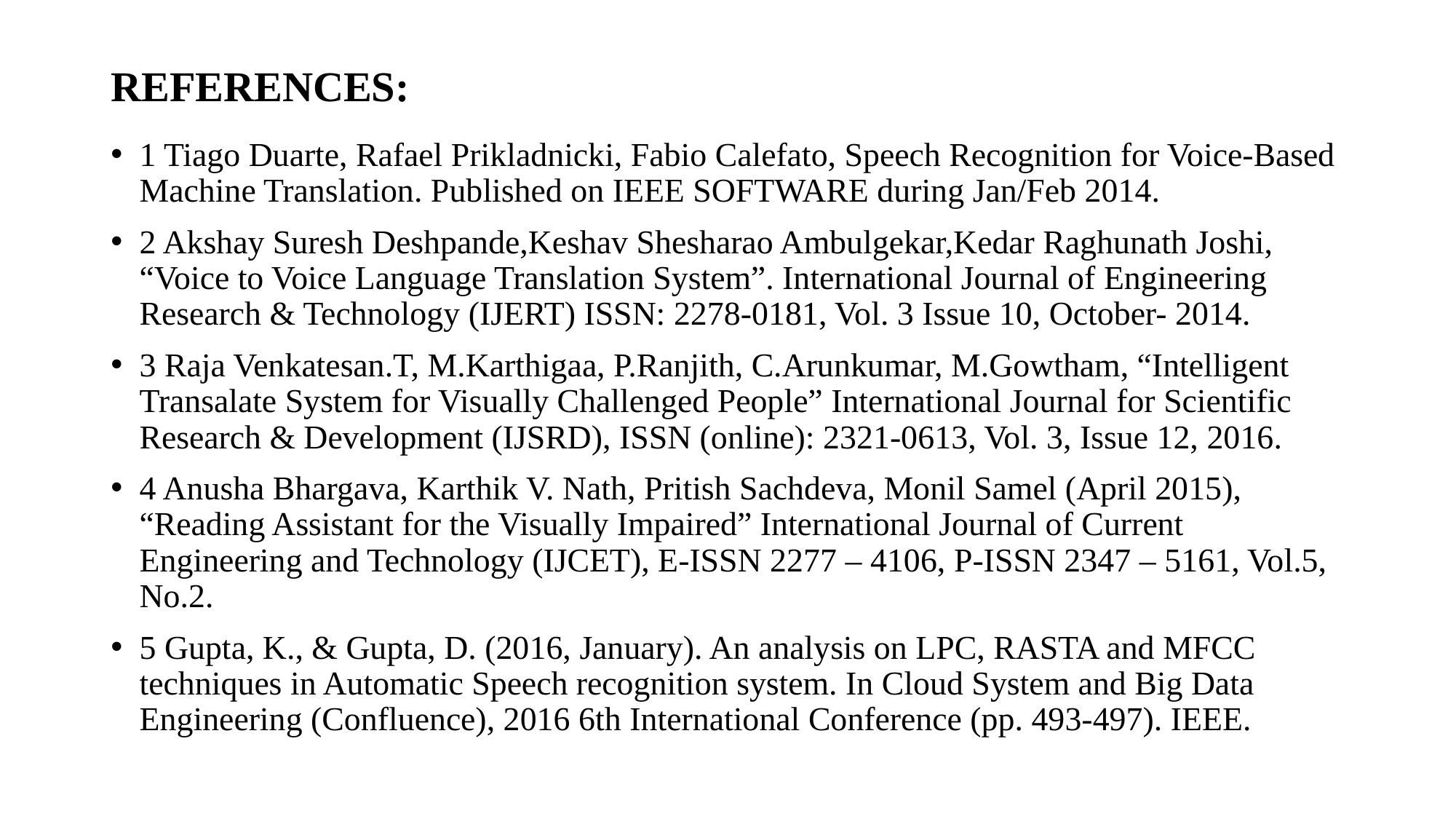

# REFERENCES:
1 Tiago Duarte, Rafael Prikladnicki, Fabio Calefato, Speech Recognition for Voice-Based Machine Translation. Published on IEEE SOFTWARE during Jan/Feb 2014.
2 Akshay Suresh Deshpande,Keshav Shesharao Ambulgekar,Kedar Raghunath Joshi, “Voice to Voice Language Translation System”. International Journal of Engineering Research & Technology (IJERT) ISSN: 2278-0181, Vol. 3 Issue 10, October- 2014.
3 Raja Venkatesan.T, M.Karthigaa, P.Ranjith, C.Arunkumar, M.Gowtham, “Intelligent Transalate System for Visually Challenged People” International Journal for Scientific Research & Development (IJSRD), ISSN (online): 2321-0613, Vol. 3, Issue 12, 2016.
4 Anusha Bhargava, Karthik V. Nath, Pritish Sachdeva, Monil Samel (April 2015), “Reading Assistant for the Visually Impaired” International Journal of Current Engineering and Technology (IJCET), E-ISSN 2277 – 4106, P-ISSN 2347 – 5161, Vol.5, No.2.
5 Gupta, K., & Gupta, D. (2016, January). An analysis on LPC, RASTA and MFCC techniques in Automatic Speech recognition system. In Cloud System and Big Data Engineering (Confluence), 2016 6th International Conference (pp. 493-497). IEEE.